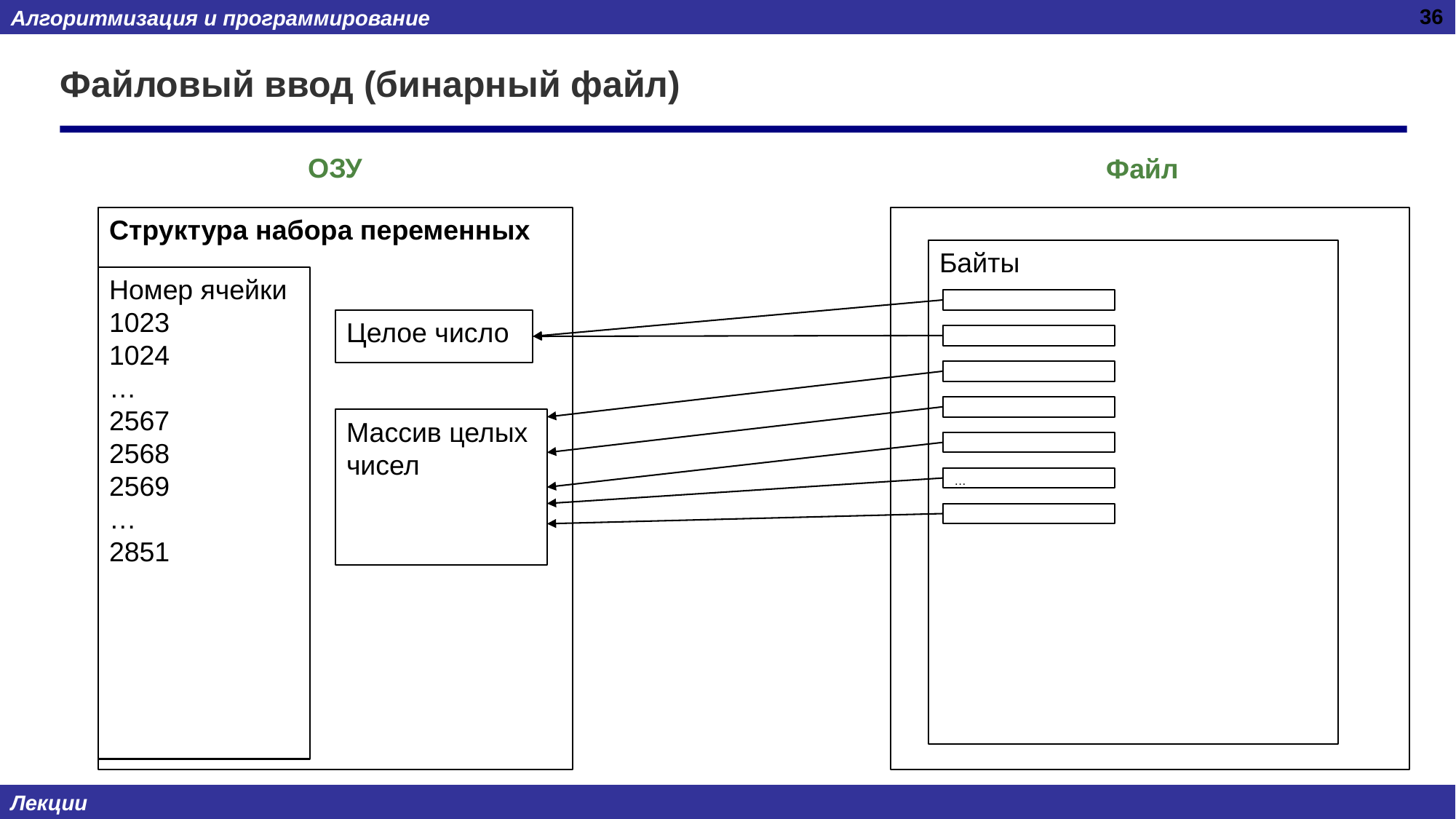

36
# Файловый ввод (бинарный файл)
ОЗУ
Файл
Структура набора переменных

Байты
Номер ячейки
1023
1024
…
2567
2568
2569
…
2851

Целое число

Массив целых чисел

…